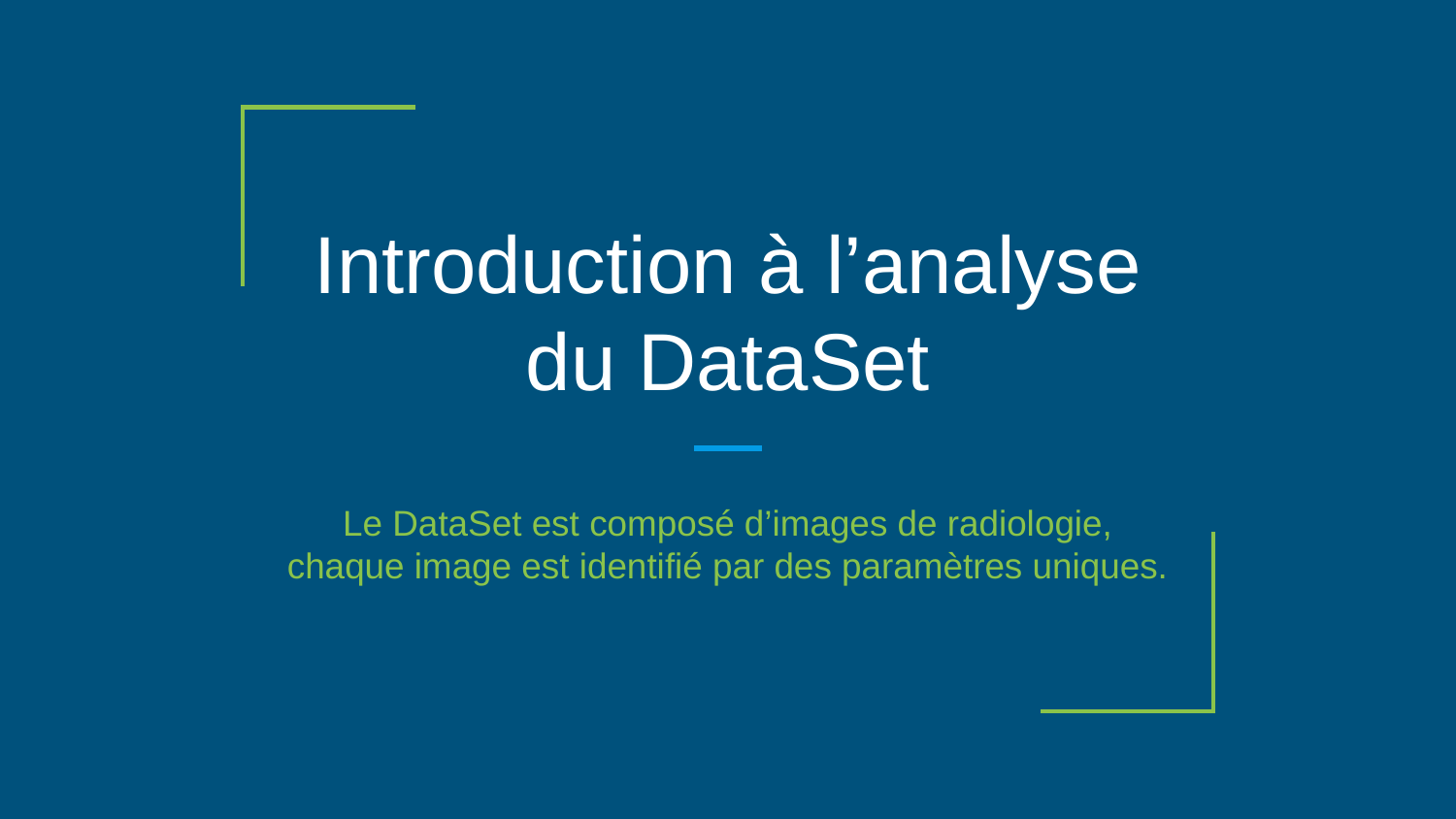

# Introduction à l’analyse du DataSet
Le DataSet est composé d’images de radiologie, chaque image est identifié par des paramètres uniques.